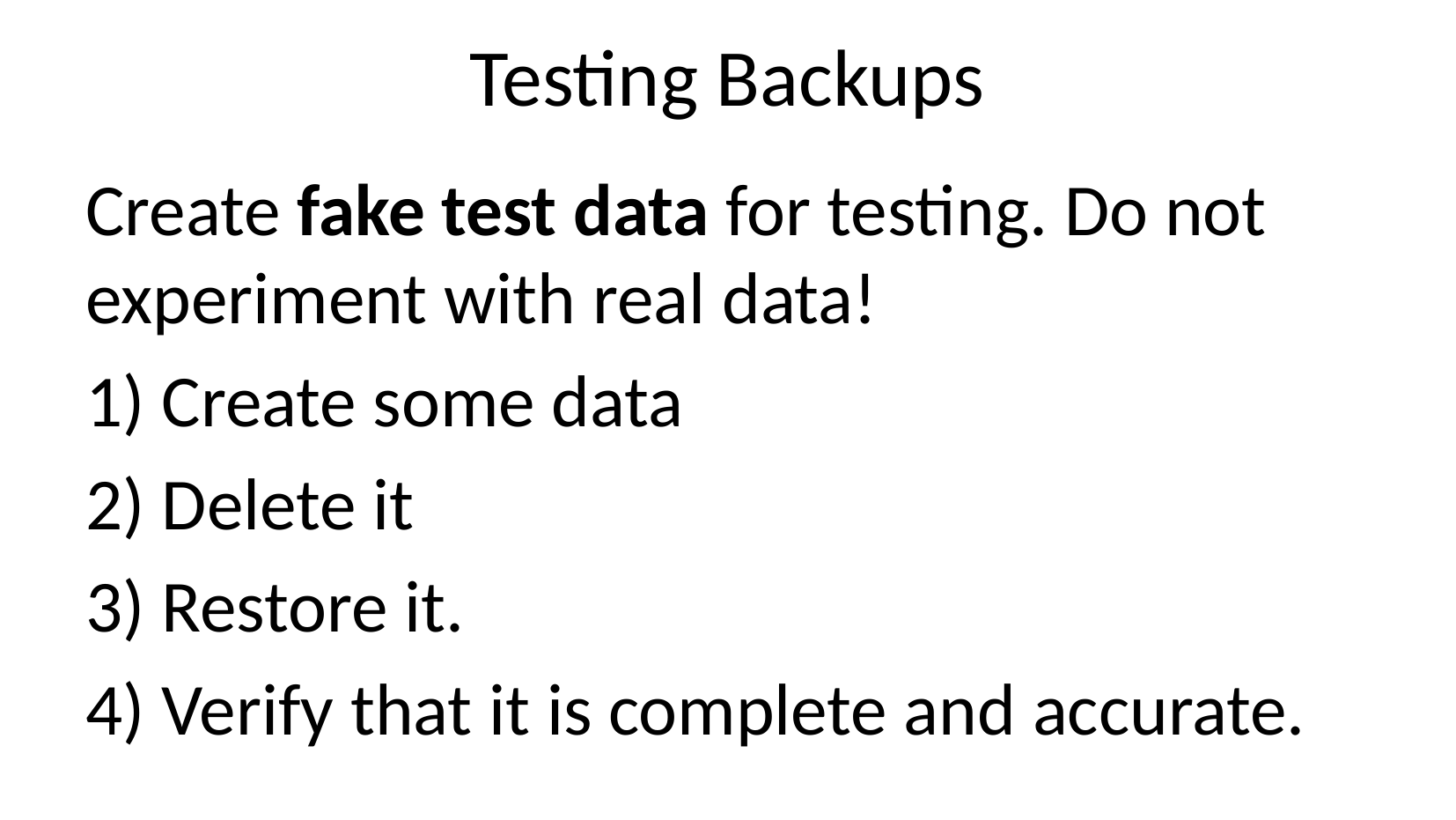

# Testing Backups
Create fake test data for testing. Do not experiment with real data!
 Create some data
 Delete it
 Restore it.
 Verify that it is complete and accurate.